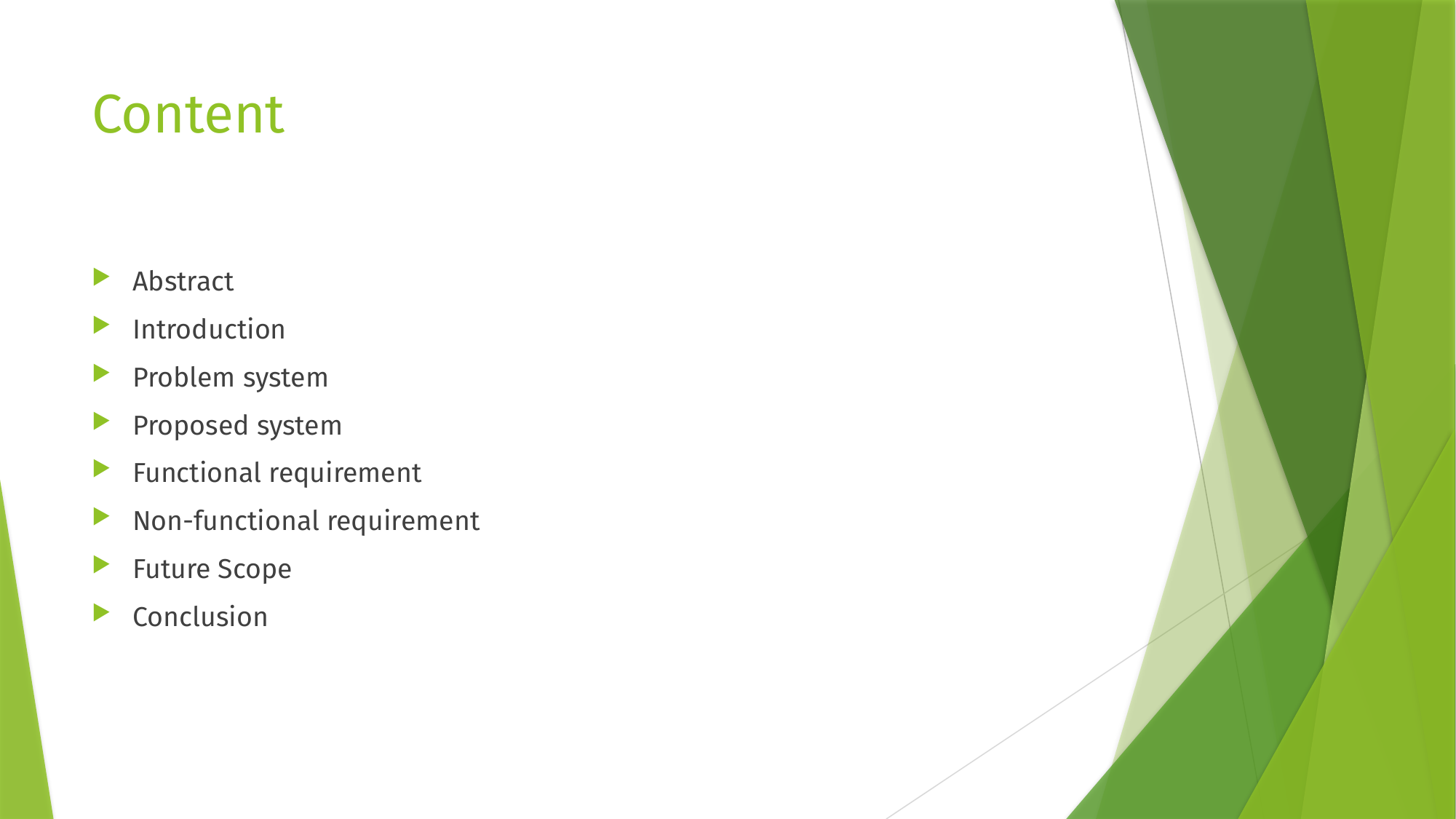

# Content
Abstract
Introduction
Problem system
Proposed system
Functional requirement
Non-functional requirement
Future Scope
Conclusion